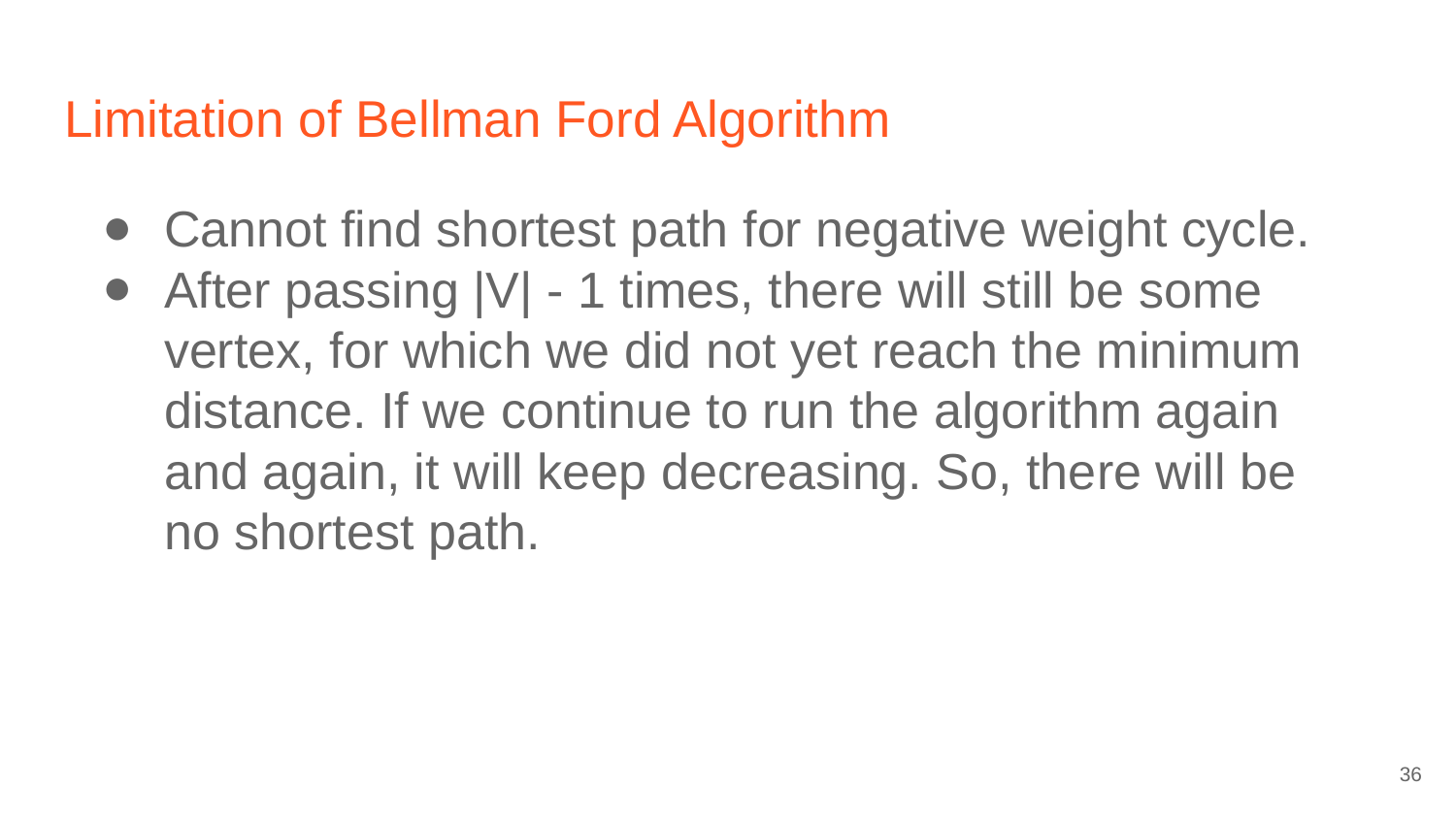

# Limitation of Bellman Ford Algorithm
Cannot find shortest path for negative weight cycle.
After passing |V| - 1 times, there will still be some vertex, for which we did not yet reach the minimum distance. If we continue to run the algorithm again and again, it will keep decreasing. So, there will be no shortest path.
36